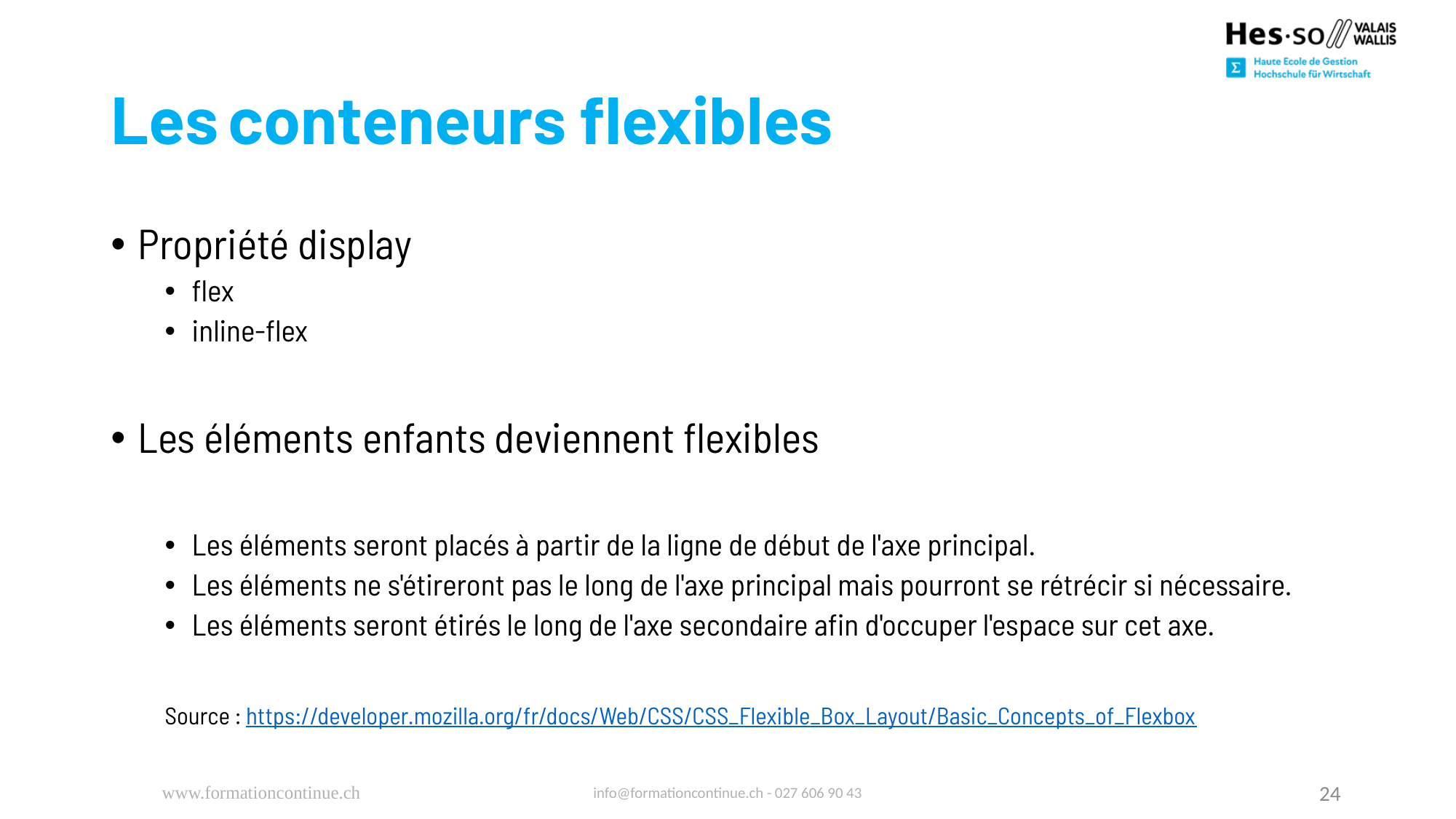

# Les conteneurs flexibles
Propriété display
flex
inline-flex

Les éléments enfants deviennent flexibles

Les éléments seront placés à partir de la ligne de début de l'axe principal.
Les éléments ne s'étireront pas le long de l'axe principal mais pourront se rétrécir si nécessaire.
Les éléments seront étirés le long de l'axe secondaire afin d'occuper l'espace sur cet axe.

Source : https://developer.mozilla.org/fr/docs/Web/CSS/CSS_Flexible_Box_Layout/Basic_Concepts_of_Flexbox

www.formationcontinue.ch
info@formationcontinue.ch - 027 606 90 43
24